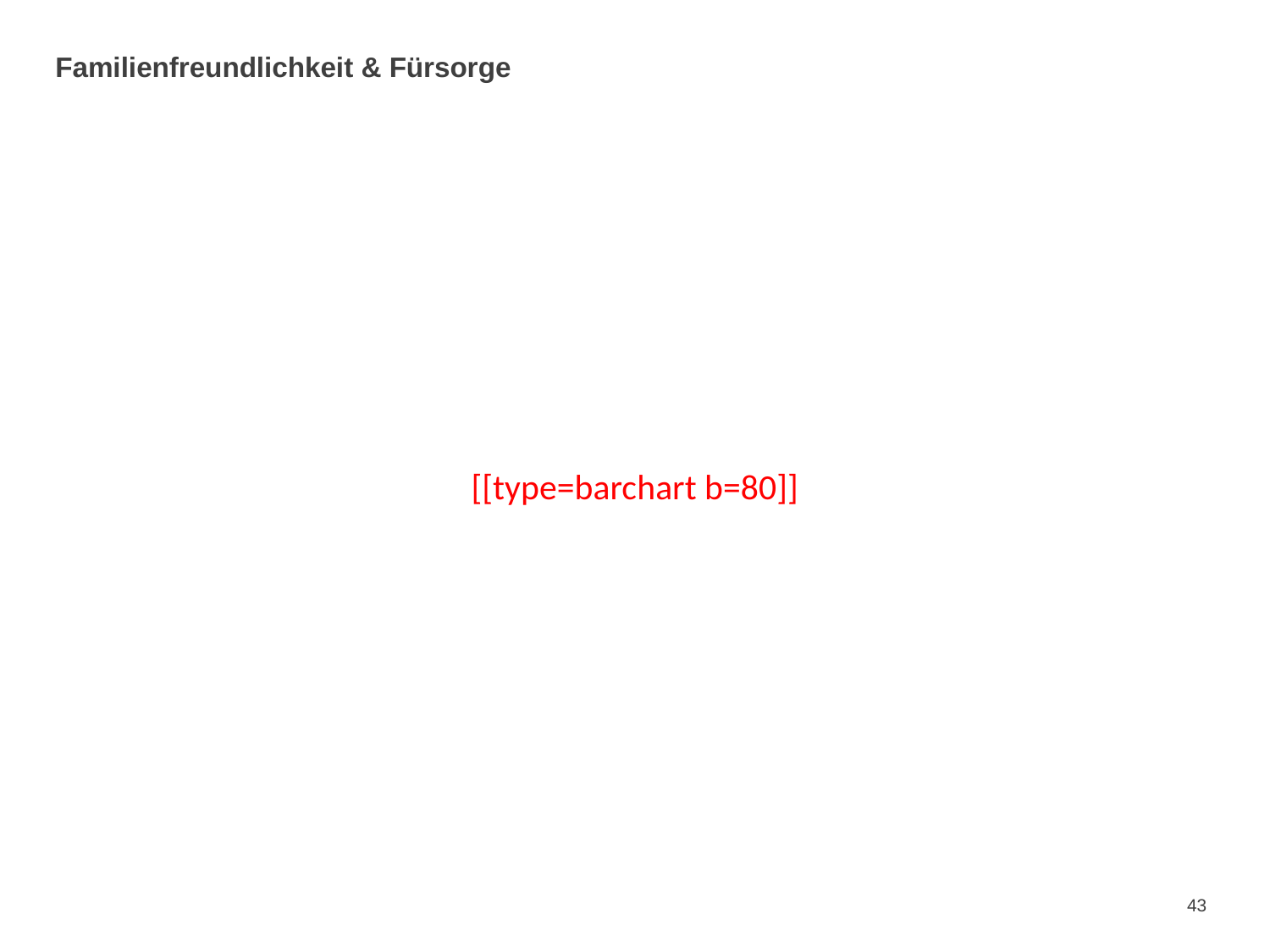

# Familienfreundlichkeit & Fürsorge
[[type=barchart b=80]]
43